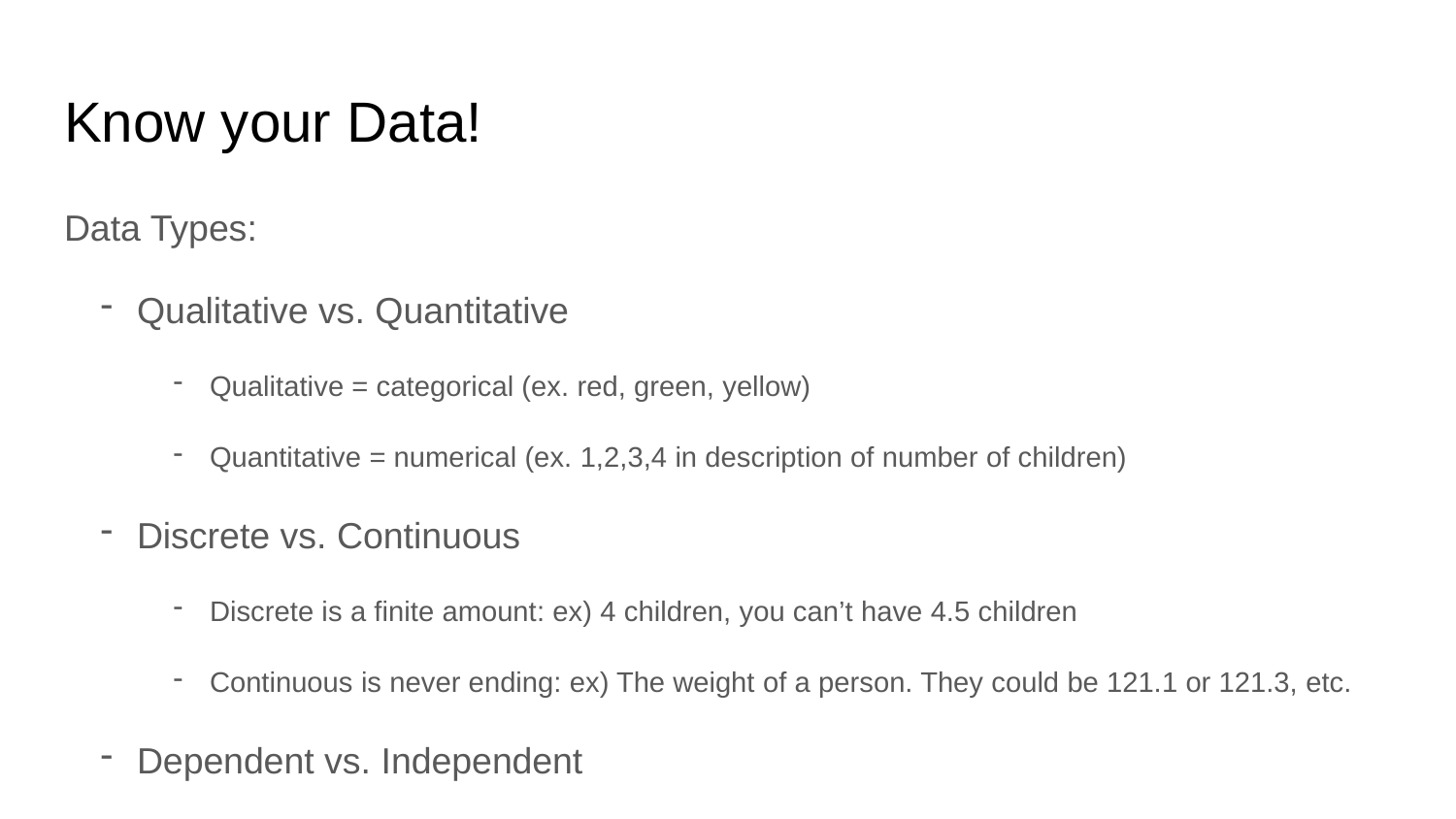

# Know your Data!
Data Types:
Qualitative vs. Quantitative
Qualitative = categorical (ex. red, green, yellow)
Quantitative = numerical (ex. 1,2,3,4 in description of number of children)
Discrete vs. Continuous
Discrete is a finite amount: ex) 4 children, you can’t have 4.5 children
Continuous is never ending: ex) The weight of a person. They could be 121.1 or 121.3, etc.
Dependent vs. Independent
A dependent variable is the “output” variable - in machine learning we say target
An independent variable is the “input” variable - in machine learning we say features